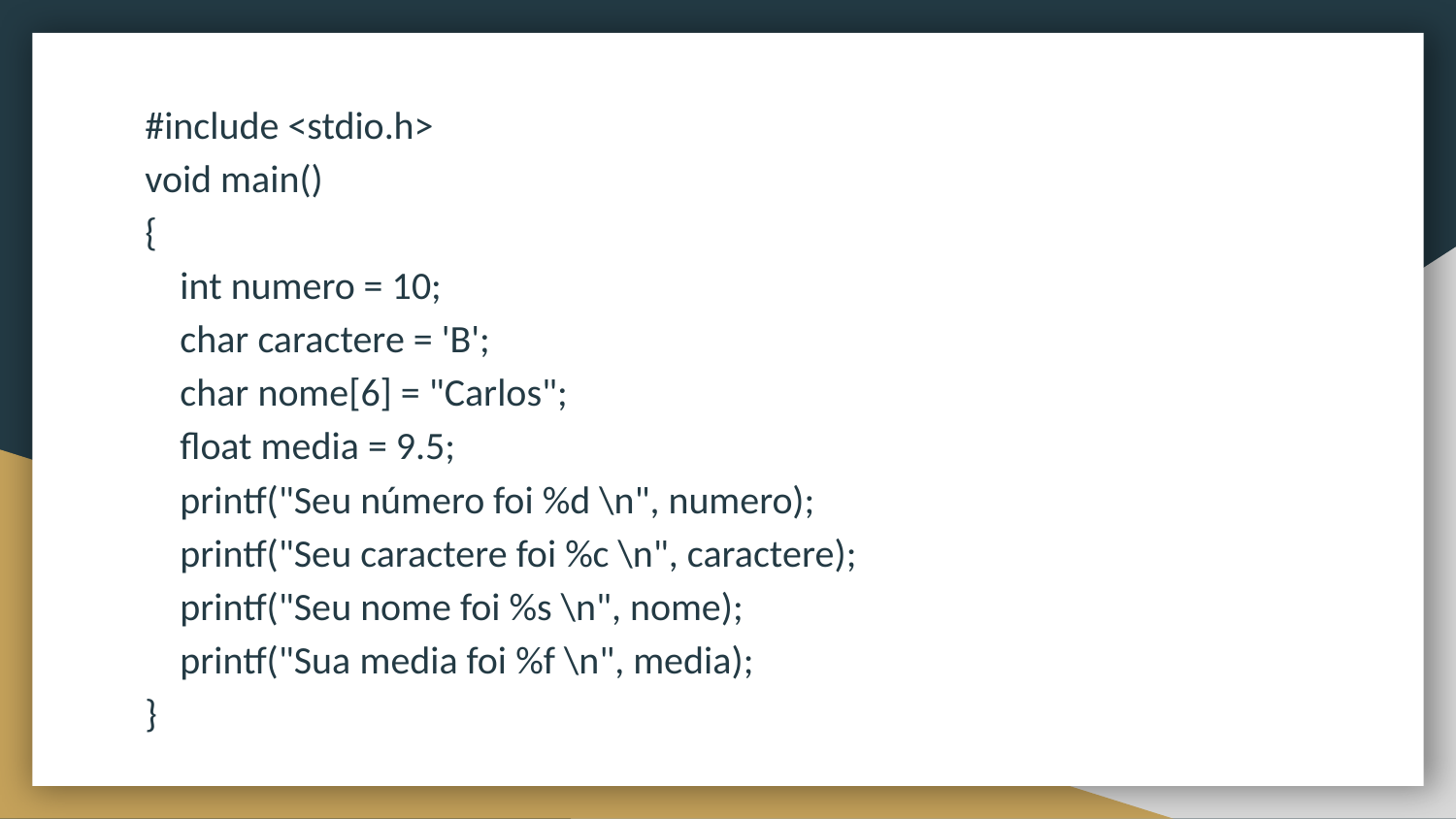

#include <stdio.h>
void main()
{
    int numero = 10;
    char caractere = 'B';
    char nome[6] = "Carlos";
    float media = 9.5;
    printf("Seu número foi %d \n", numero);
    printf("Seu caractere foi %c \n", caractere);
    printf("Seu nome foi %s \n", nome);
    printf("Sua media foi %f \n", media);
}